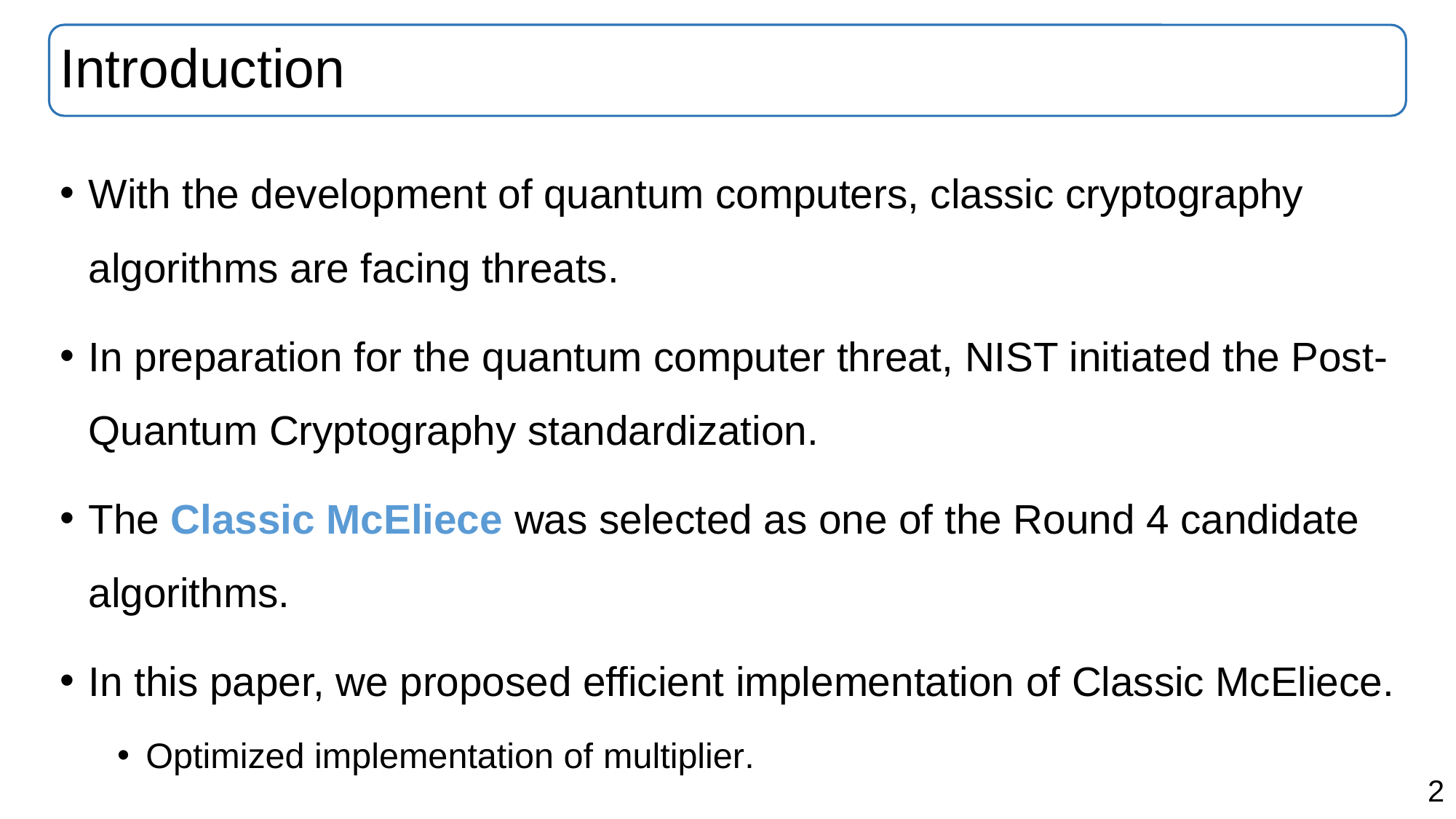

# Introduction
With the development of quantum computers, classic cryptography algorithms are facing threats.
In preparation for the quantum computer threat, NIST initiated the Post-Quantum Cryptography standardization.
The Classic McEliece was selected as one of the Round 4 candidate algorithms.
In this paper, we proposed efficient implementation of Classic McEliece.
Optimized implementation of multiplier.